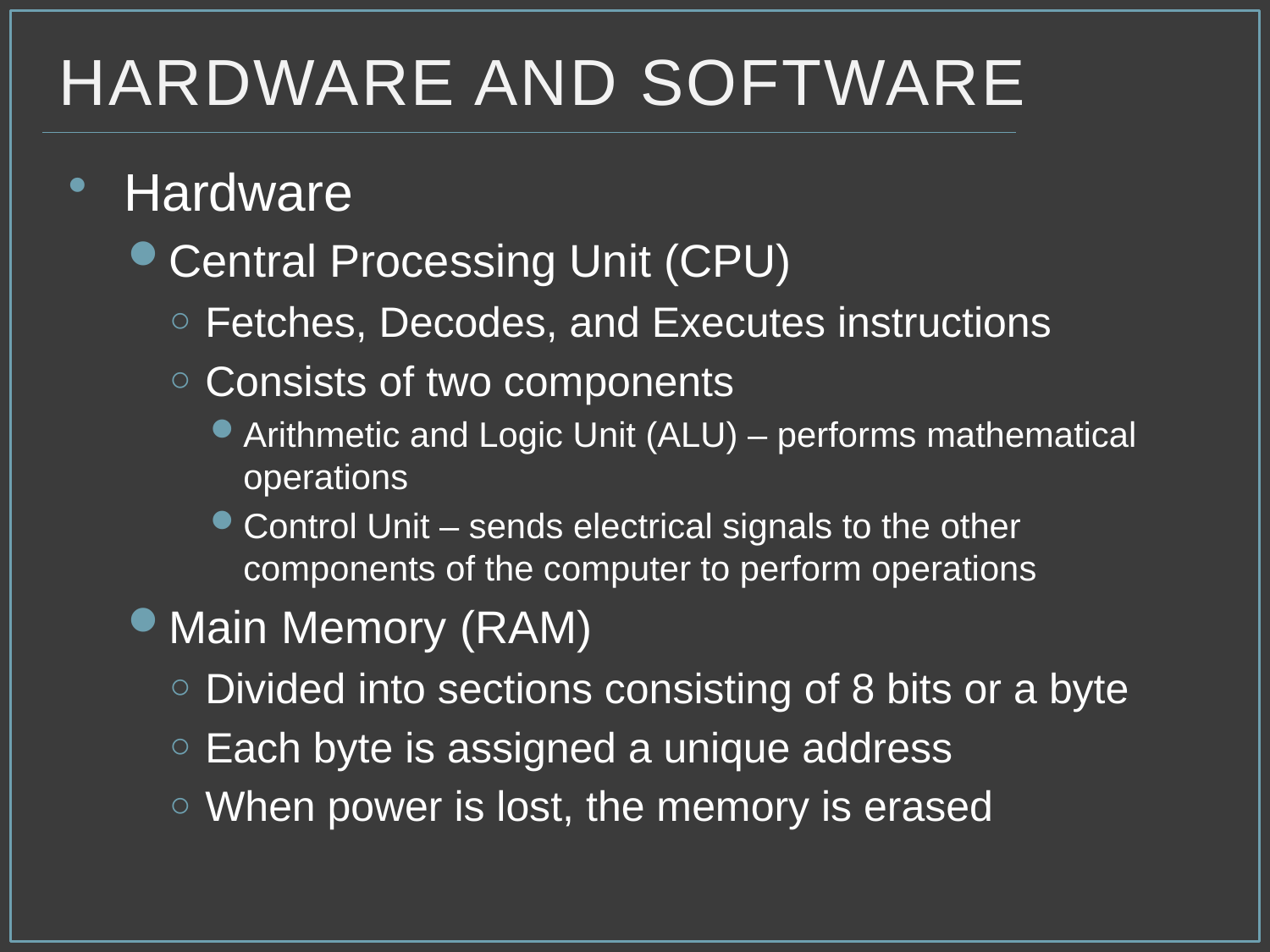

# Hardware and Software

Hardware
Central Processing Unit (CPU)
Fetches, Decodes, and Executes instructions
Consists of two components
Arithmetic and Logic Unit (ALU) – performs mathematical operations
Control Unit – sends electrical signals to the other components of the computer to perform operations
Main Memory (RAM)
Divided into sections consisting of 8 bits or a byte
Each byte is assigned a unique address
When power is lost, the memory is erased